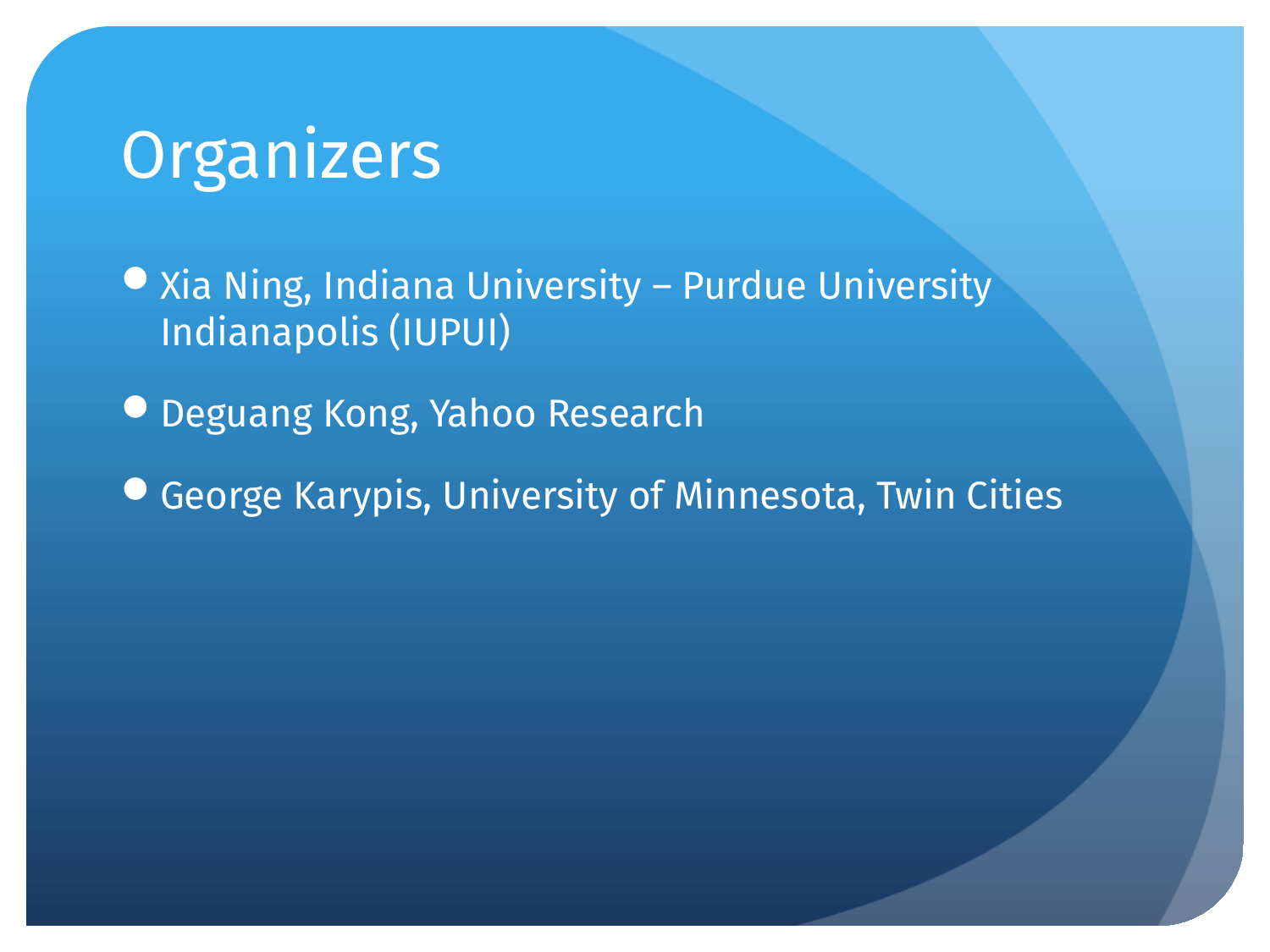

# Organizers
Xia Ning, Indiana University – Purdue University Indianapolis (IUPUI)
Deguang Kong, Yahoo Research
George Karypis, University of Minnesota, Twin Cities